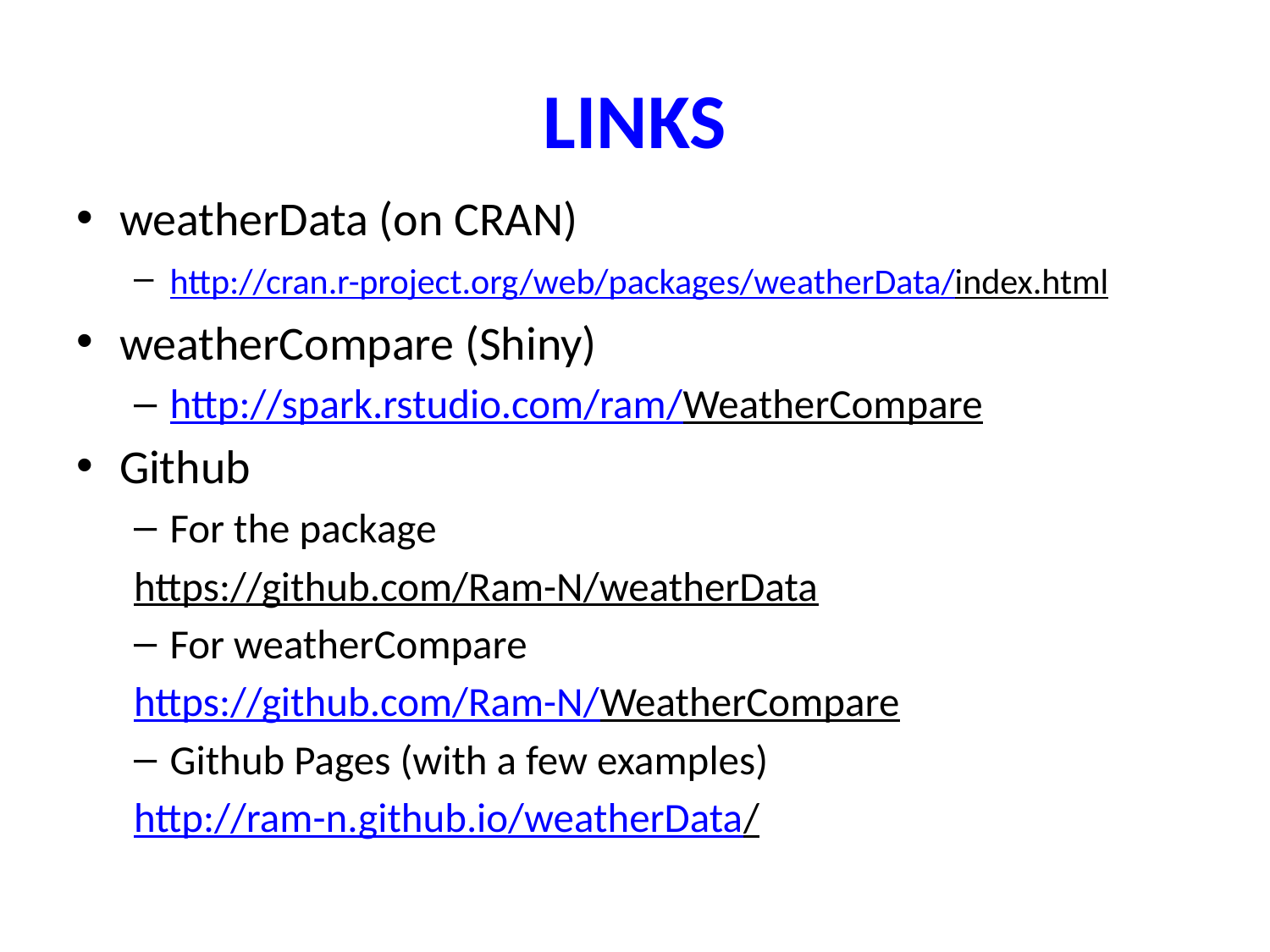

# LINKS
weatherData (on CRAN)
http://cran.r-project.org/web/packages/weatherData/index.html
weatherCompare (Shiny)
http://spark.rstudio.com/ram/WeatherCompare
Github
For the package
https://github.com/Ram-N/weatherData
For weatherCompare
https://github.com/Ram-N/WeatherCompare
Github Pages (with a few examples)
http://ram-n.github.io/weatherData/